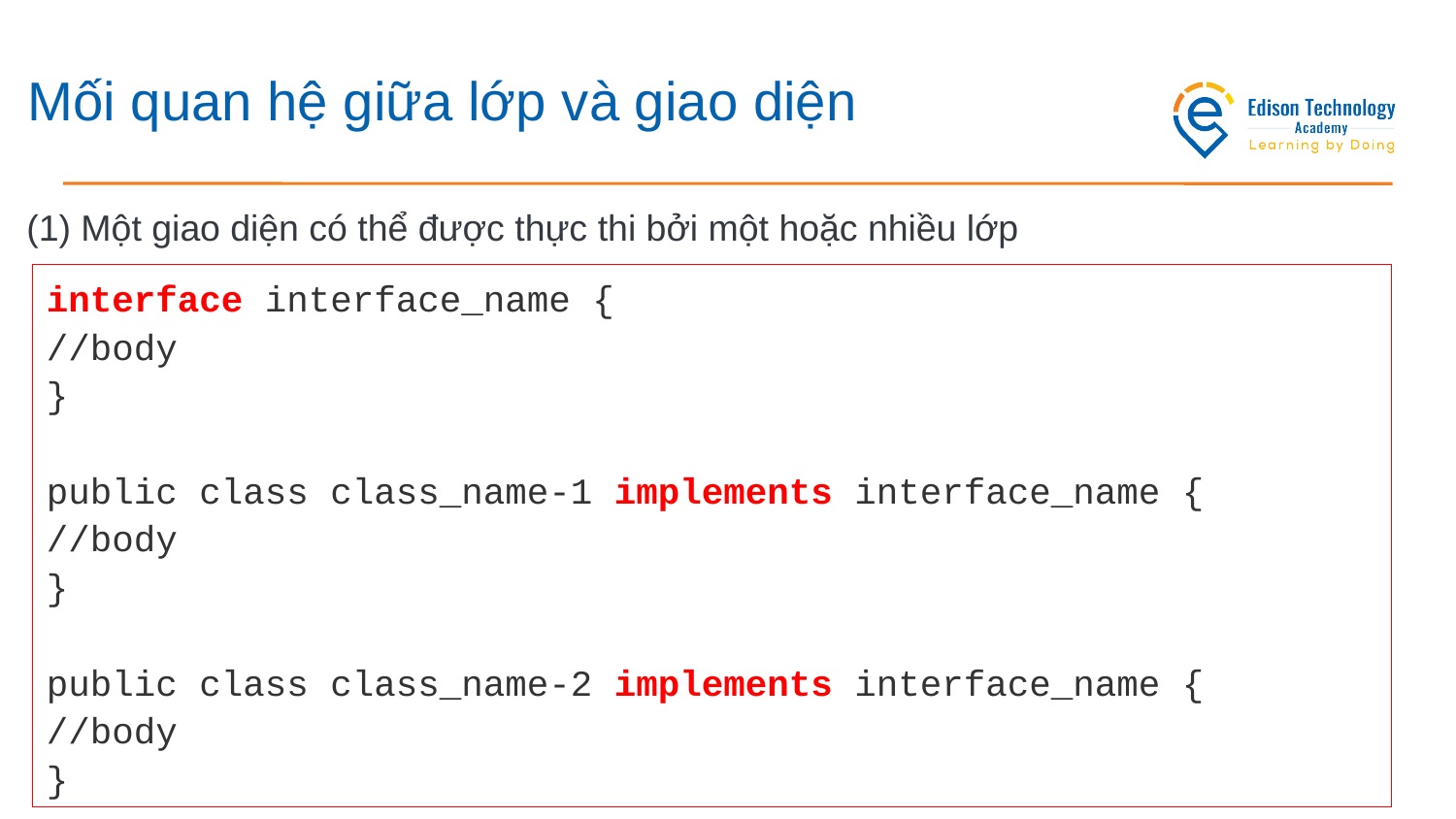

# Mối quan hệ giữa lớp và giao diện
(1) Một giao diện có thể được thực thi bởi một hoặc nhiều lớp
interface interface_name {
//body
}

public class class_name-1 implements interface_name {
//body
}

public class class_name-2 implements interface_name {
//body
}